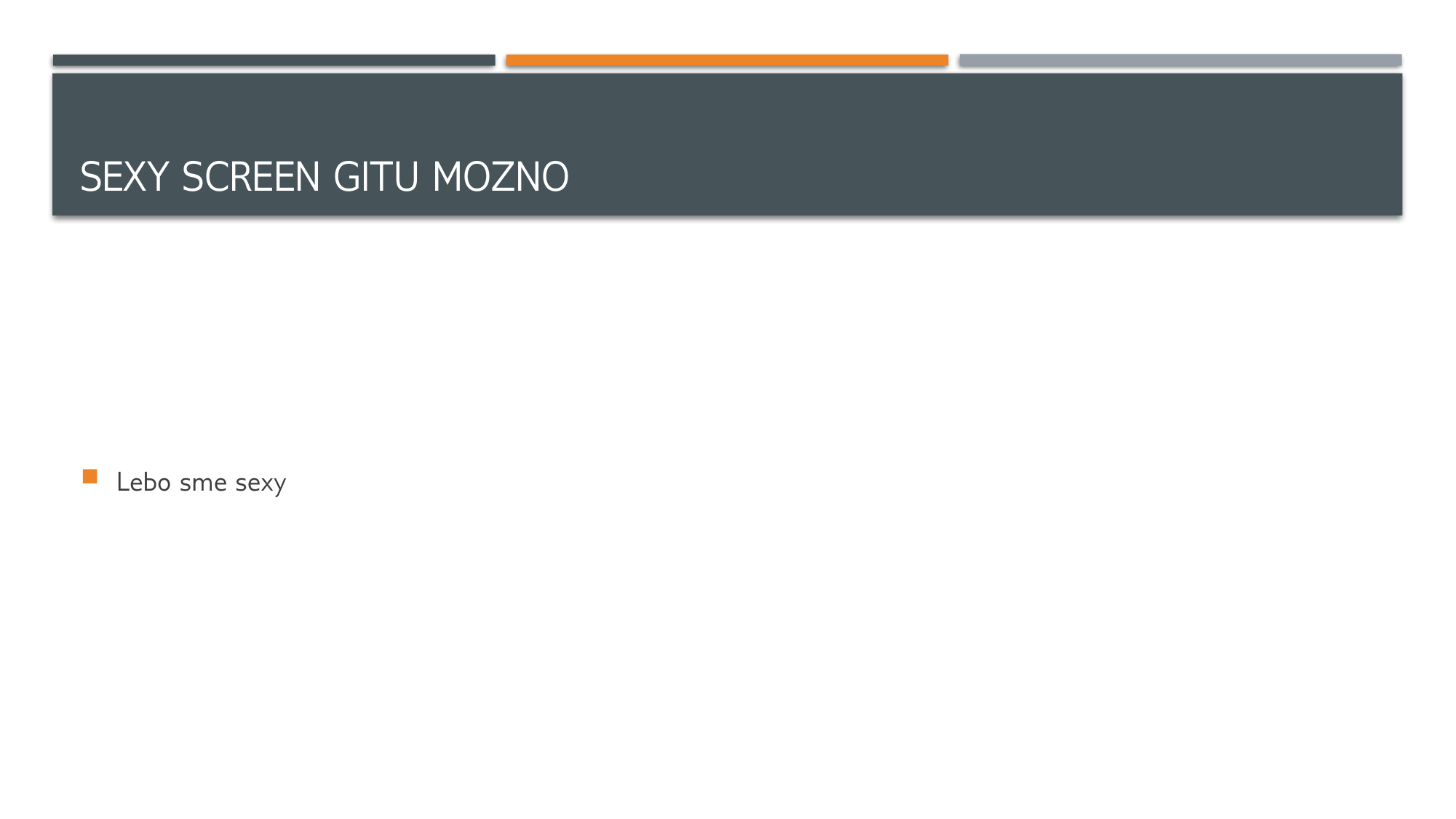

# Sexy screen gitu mozno
Lebo sme sexy